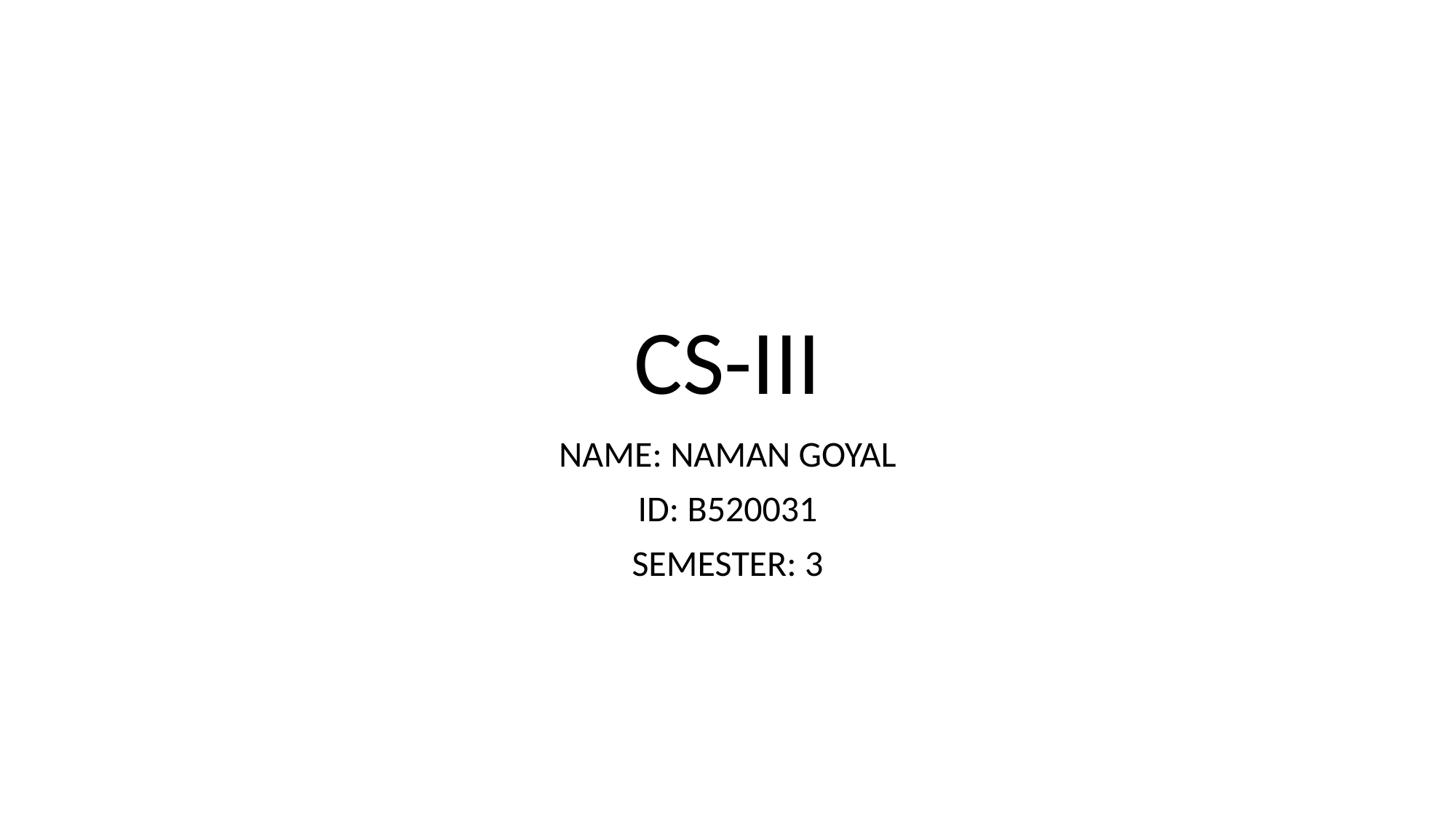

# CS-III
NAME: NAMAN GOYAL
ID: B520031
SEMESTER: 3